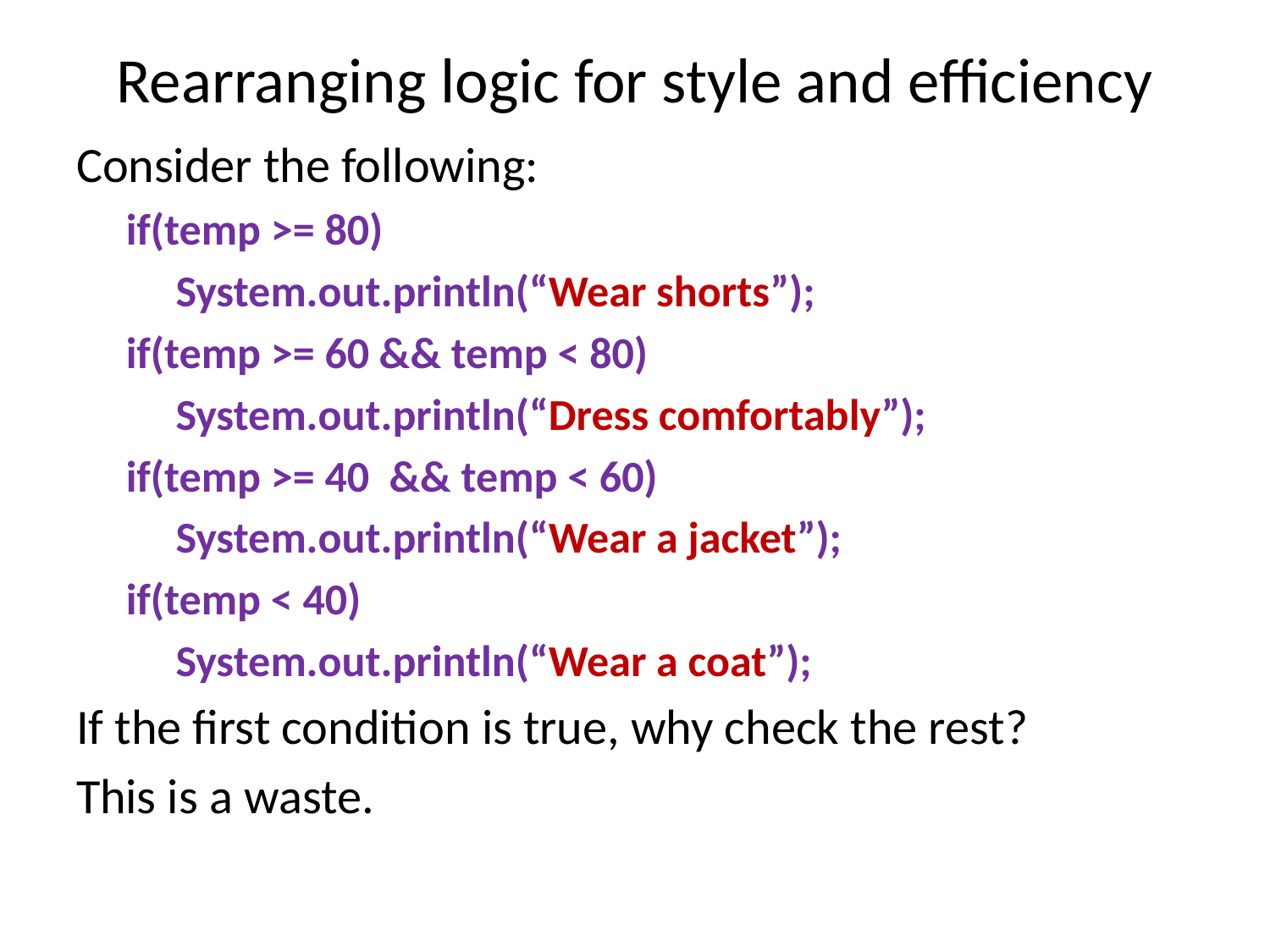

# Rearranging logic for style and efficiency
Consider the following:
     if(temp >= 80)
          System.out.println(“Wear shorts”);
     if(temp >= 60 && temp < 80)
          System.out.println(“Dress comfortably”);
     if(temp >= 40  && temp < 60)
          System.out.println(“Wear a jacket”);
     if(temp < 40)
          System.out.println(“Wear a coat”);
If the first condition is true, why check the rest?
This is a waste.